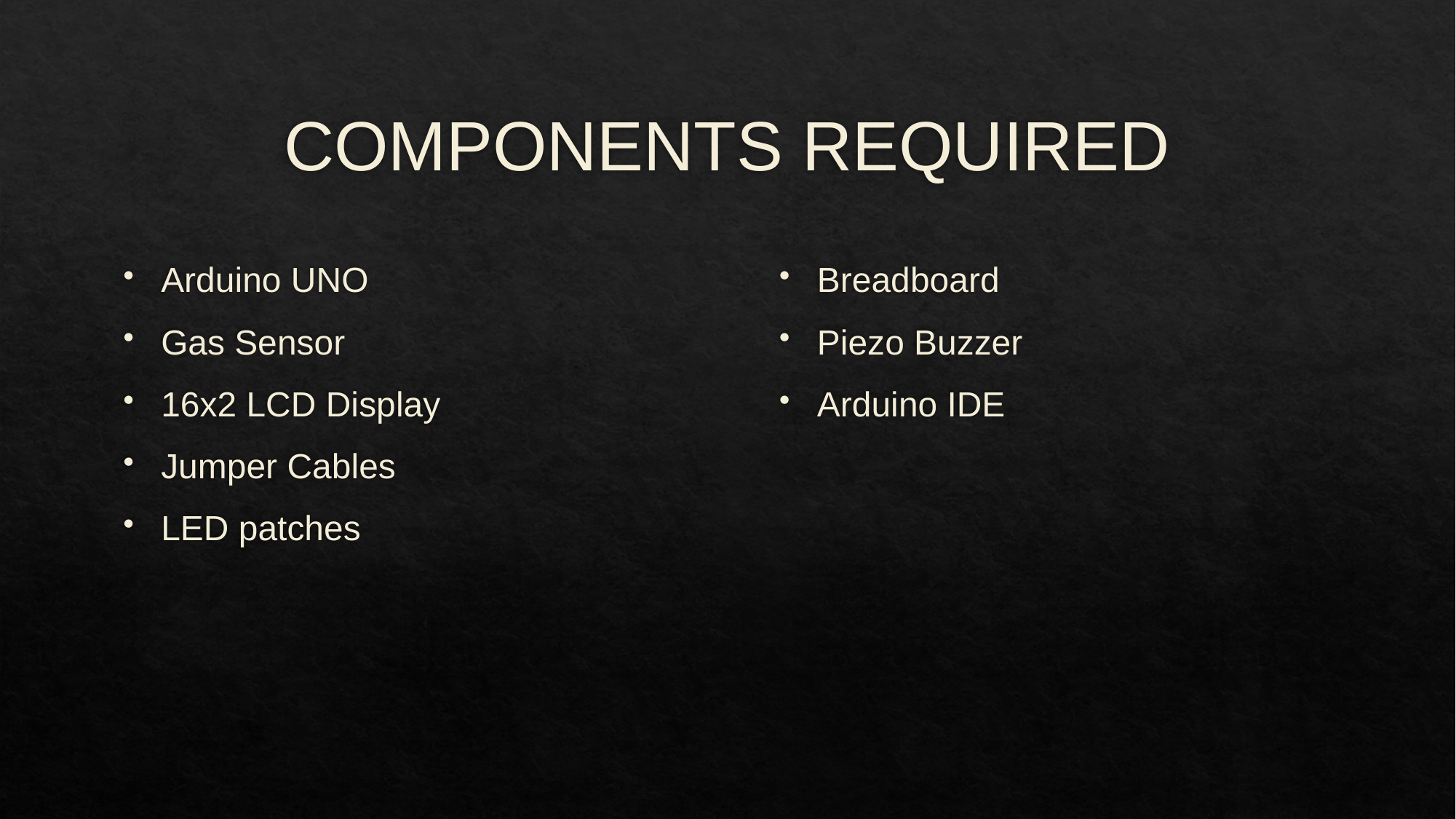

# COMPONENTS REQUIRED
Arduino UNO
Gas Sensor
16x2 LCD Display
Jumper Cables
LED patches
Breadboard
Piezo Buzzer
Arduino IDE